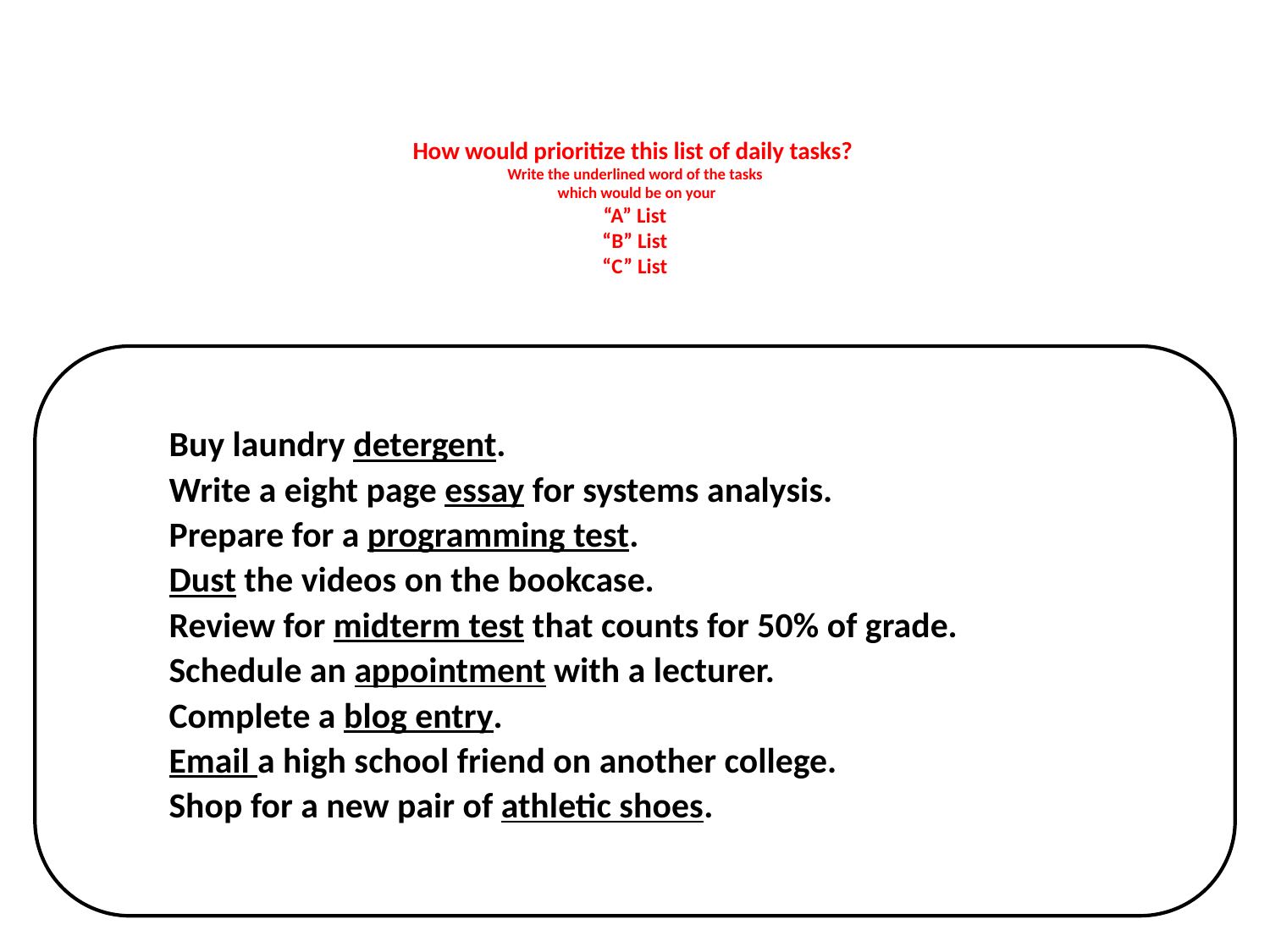

# How would prioritize this list of daily tasks? Write the underlined word of the tasks which would be on your “A” List “B” List “C” List

 Buy laundry detergent.
 Write a eight page essay for systems analysis.
 Prepare for a programming test.
 Dust the videos on the bookcase.
 Review for midterm test that counts for 50% of grade.
 Schedule an appointment with a lecturer.
 Complete a blog entry.
 Email a high school friend on another college.
 Shop for a new pair of athletic shoes.